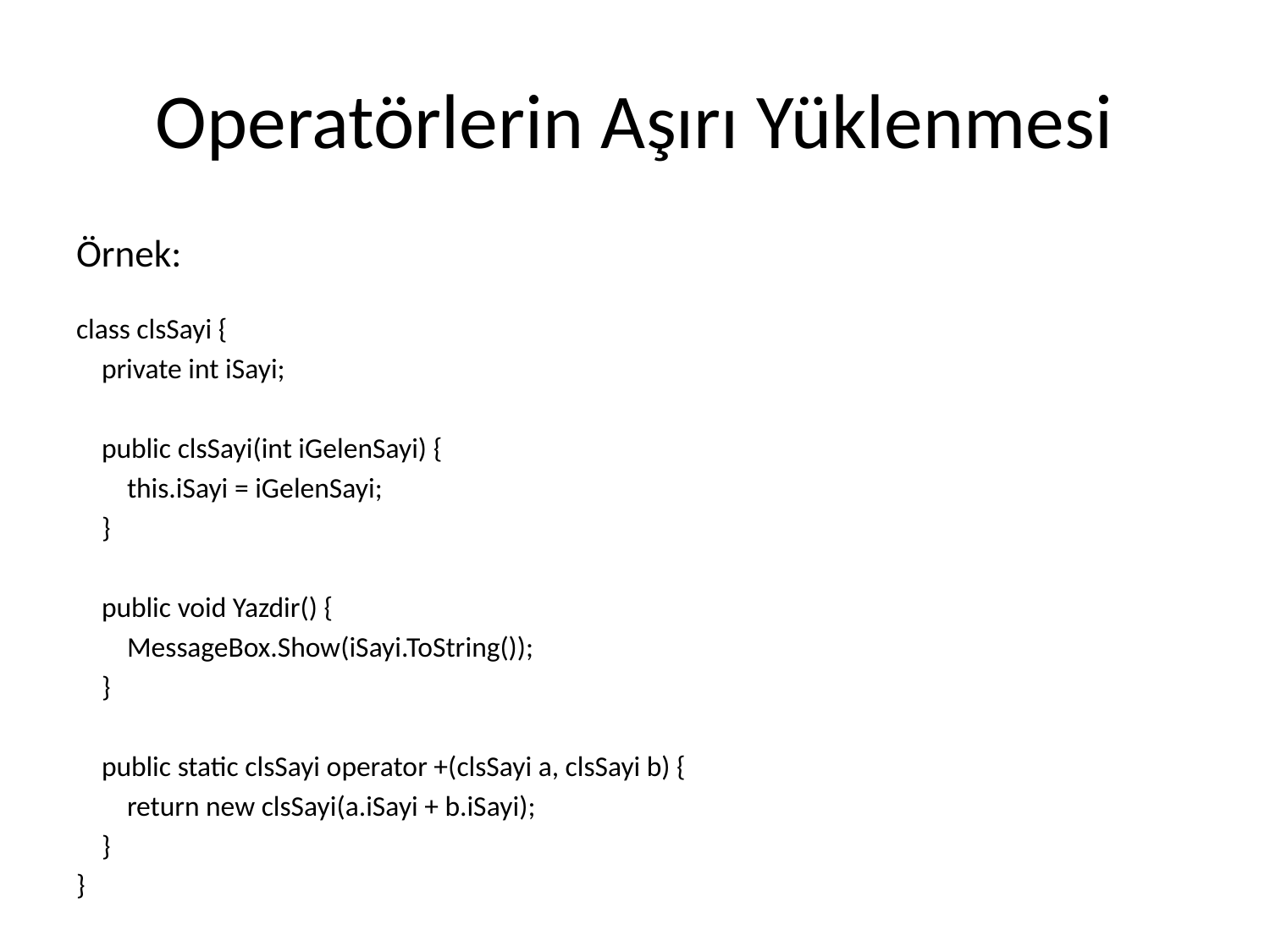

# Operatörlerin Aşırı Yüklenmesi
Örnek:

class clsSayi {
    private int iSayi;

    public clsSayi(int iGelenSayi) {
        this.iSayi = iGelenSayi;
    }

    public void Yazdir() {
        MessageBox.Show(iSayi.ToString());
    }

    public static clsSayi operator +(clsSayi a, clsSayi b) {
        return new clsSayi(a.iSayi + b.iSayi);
    }
}